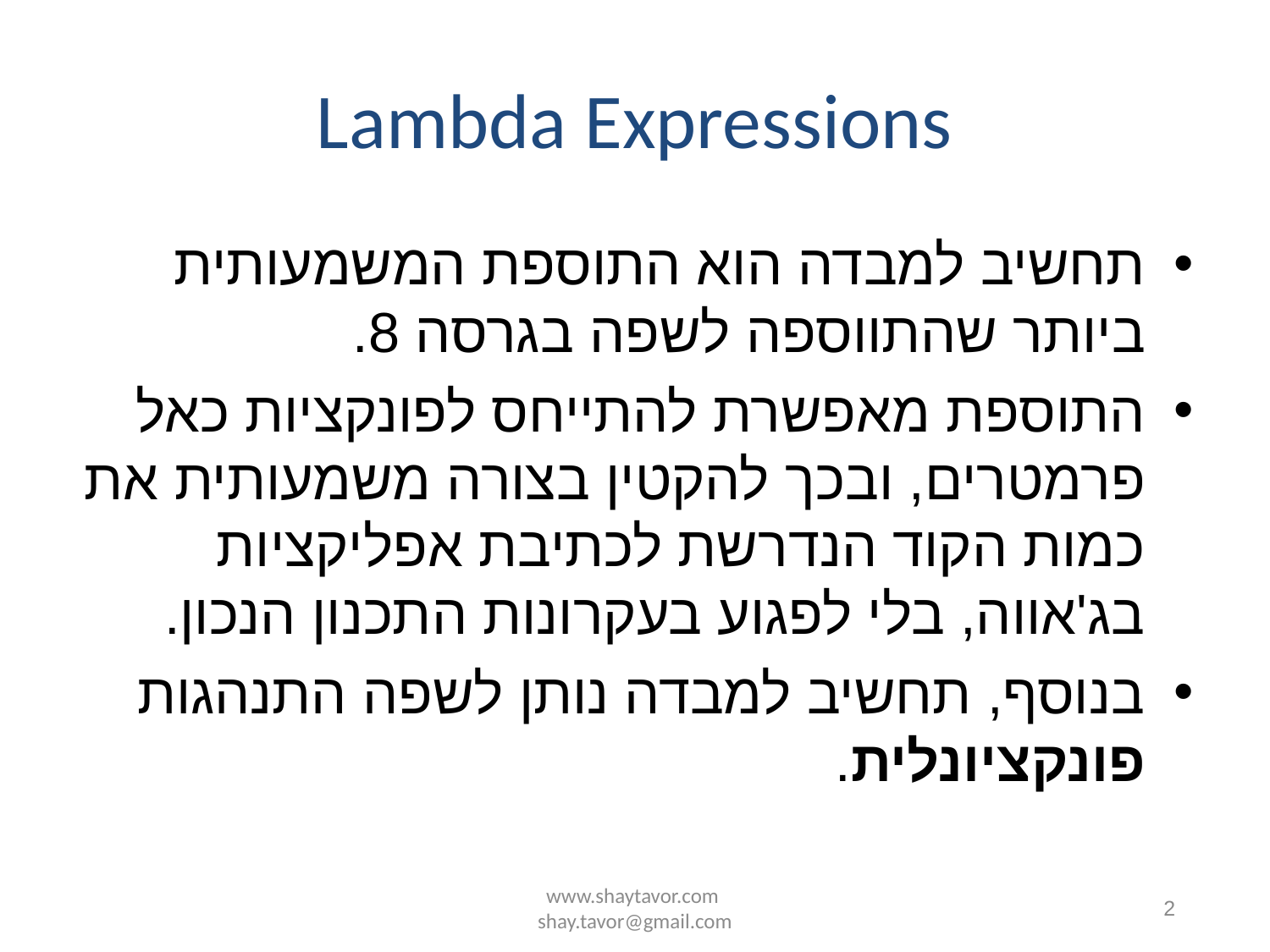

# Lambda Expressions
תחשיב למבדה הוא התוספת המשמעותית ביותר שהתווספה לשפה בגרסה 8.
התוספת מאפשרת להתייחס לפונקציות כאל פרמטרים, ובכך להקטין בצורה משמעותית את כמות הקוד הנדרשת לכתיבת אפליקציות בג'אווה, בלי לפגוע בעקרונות התכנון הנכון.
בנוסף, תחשיב למבדה נותן לשפה התנהגות פונקציונלית.

www.shaytavor.com  shay.tavor@gmail.com
2